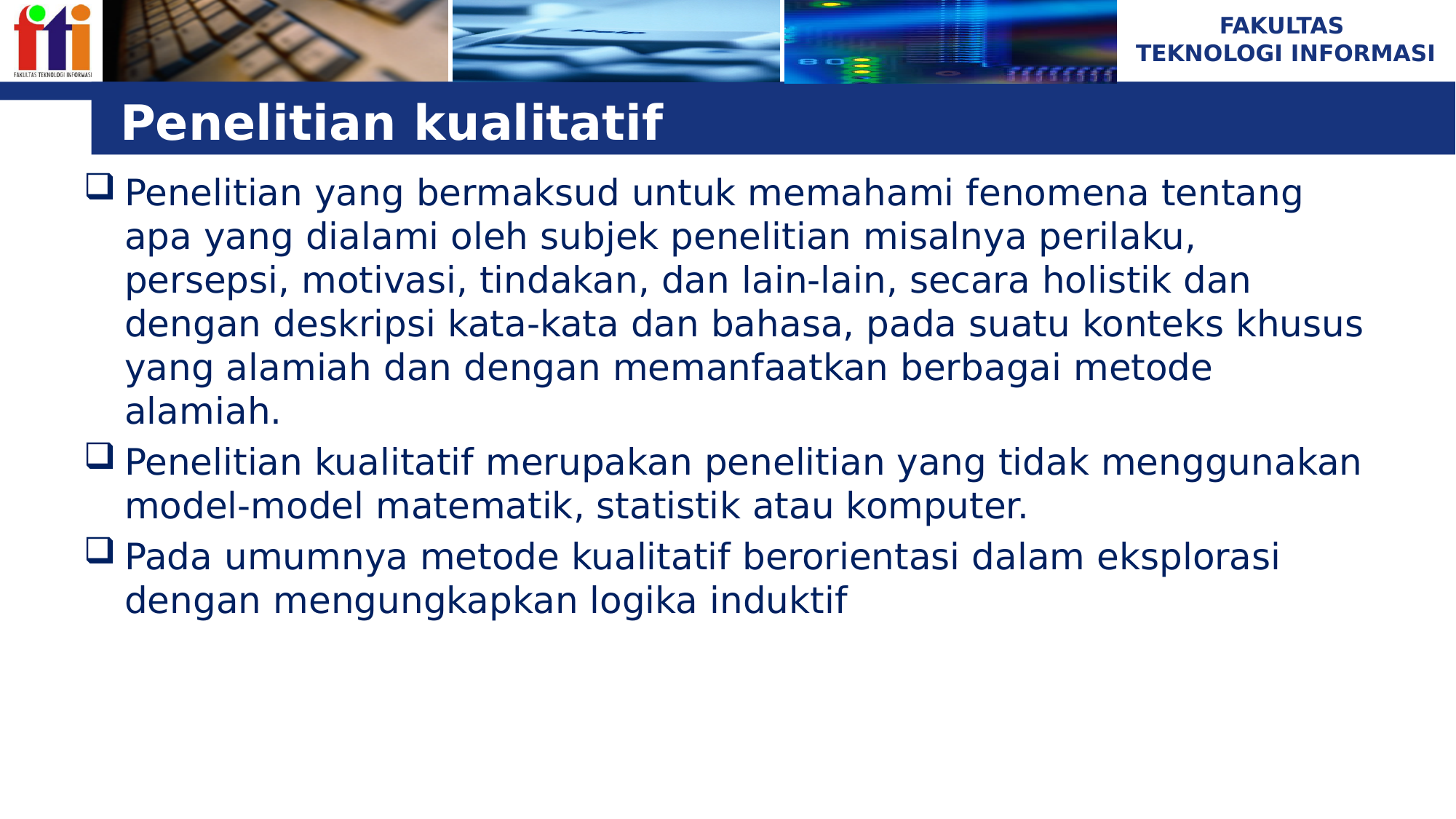

# Penelitian kualitatif
Penelitian yang bermaksud untuk memahami fenomena tentang apa yang dialami oleh subjek penelitian misalnya perilaku, persepsi, motivasi, tindakan, dan lain-lain, secara holistik dan dengan deskripsi kata-kata dan bahasa, pada suatu konteks khusus yang alamiah dan dengan memanfaatkan berbagai metode alamiah.
Penelitian kualitatif merupakan penelitian yang tidak menggunakan model-model matematik, statistik atau komputer.
Pada umumnya metode kualitatif berorientasi dalam eksplorasi dengan mengungkapkan logika induktif